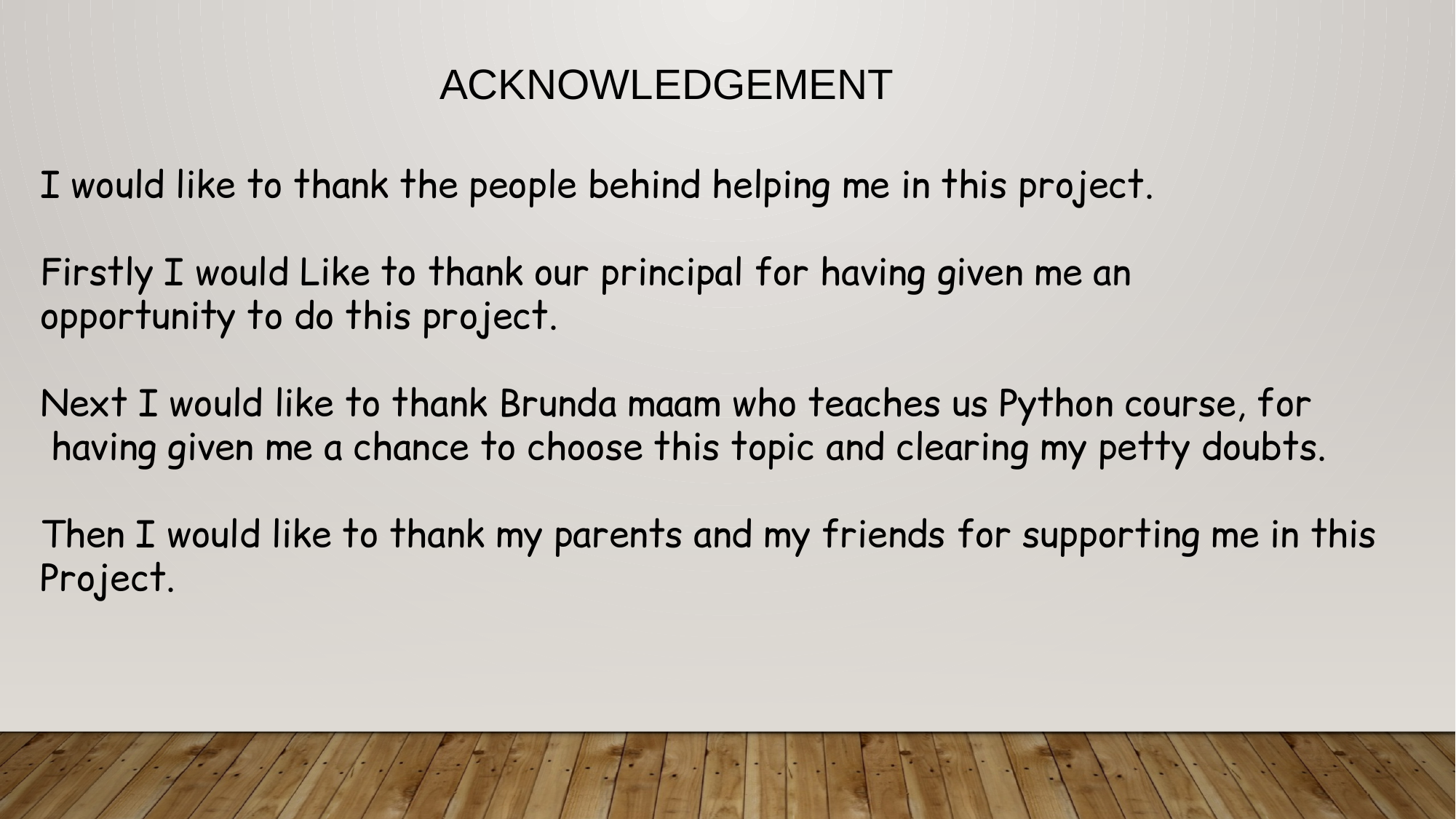

ACKNOWLEDGEMENT
I would like to thank the people behind helping me in this project.

Firstly I would Like to thank our principal for having given me an
opportunity to do this project.

Next I would like to thank Brunda maam who teaches us Python course, for
 having given me a chance to choose this topic and clearing my petty doubts.

Then I would like to thank my parents and my friends for supporting me in this
Project.